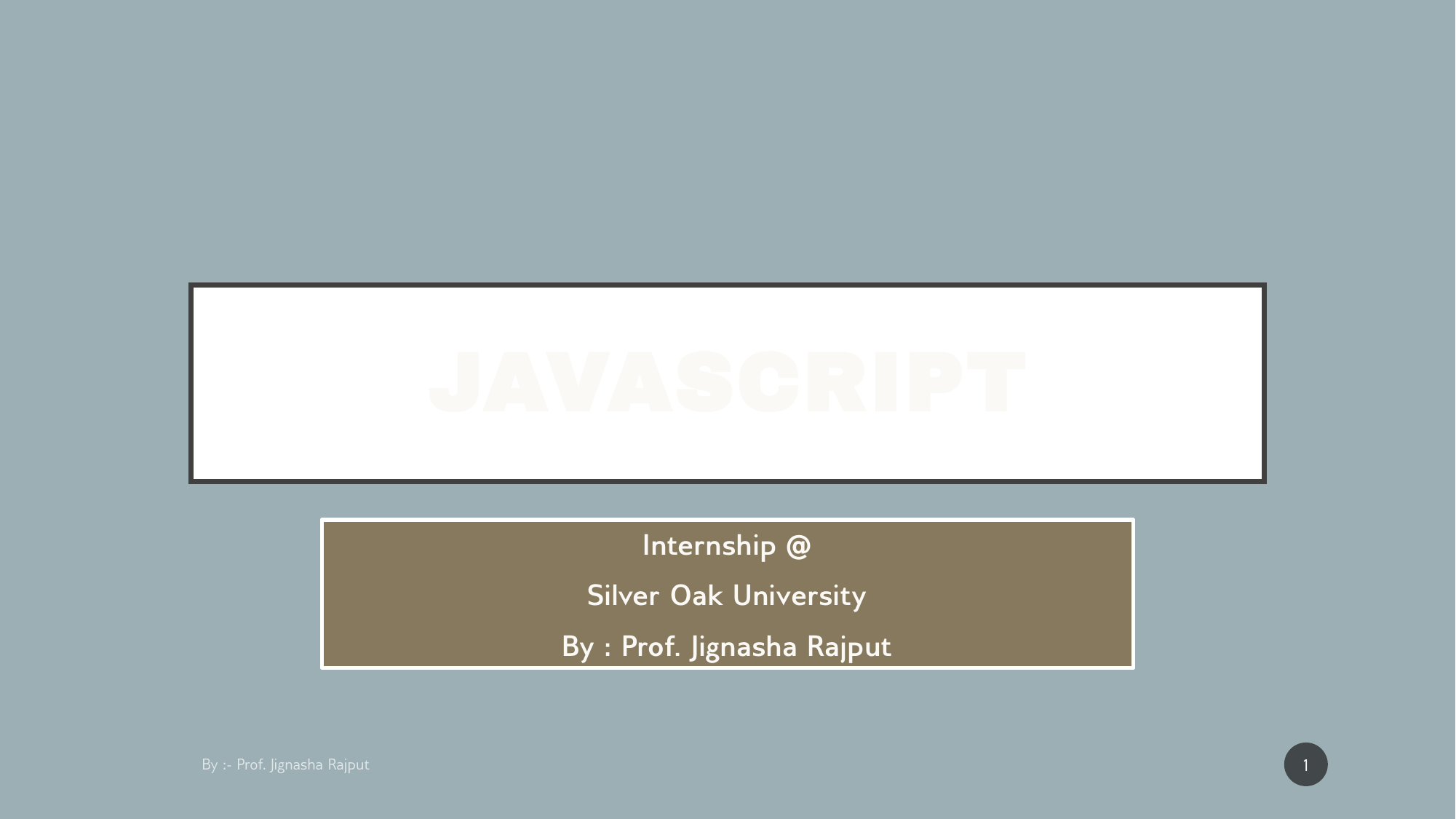

# JavaScript
Internship @
Silver Oak University
By : Prof. Jignasha Rajput

1
By :- Prof. Jignasha Rajput